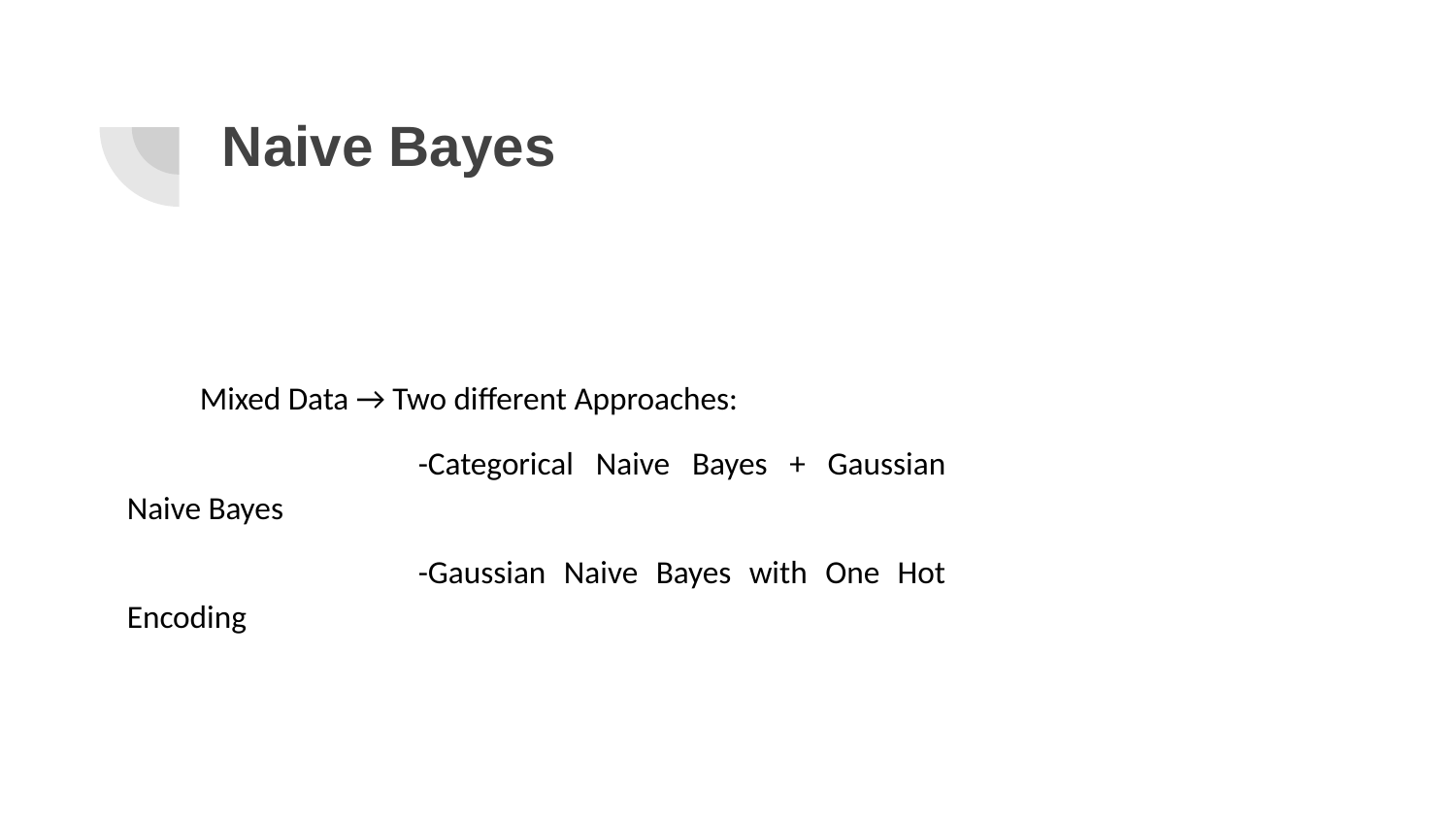

# Naive Bayes

Mixed Data → Two different Approaches:
		-Categorical Naive Bayes + Gaussian Naive Bayes
		-Gaussian Naive Bayes with One Hot Encoding